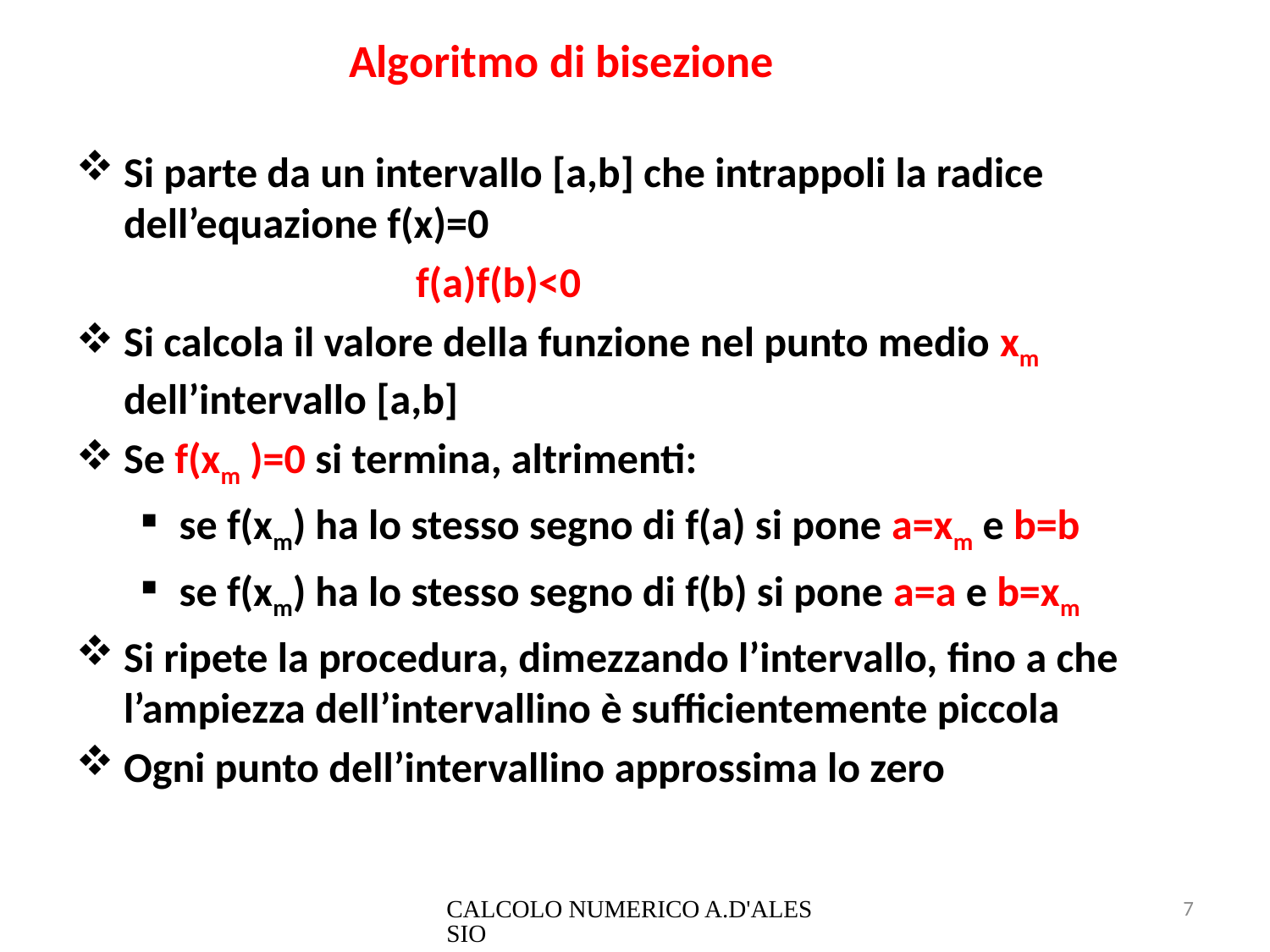

Algoritmo di bisezione
Si parte da un intervallo [a,b] che intrappoli la radice dell’equazione f(x)=0
                             f(a)f(b)<0
Si calcola il valore della funzione nel punto medio xm dell’intervallo [a,b]
Se f(xm )=0 si termina, altrimenti:
se f(xm) ha lo stesso segno di f(a) si pone a=xm e b=b
se f(xm) ha lo stesso segno di f(b) si pone a=a e b=xm
Si ripete la procedura, dimezzando l’intervallo, fino a che l’ampiezza dell’intervallino è sufficientemente piccola
Ogni punto dell’intervallino approssima lo zero
CALCOLO NUMERICO A.D'ALESSIO
7